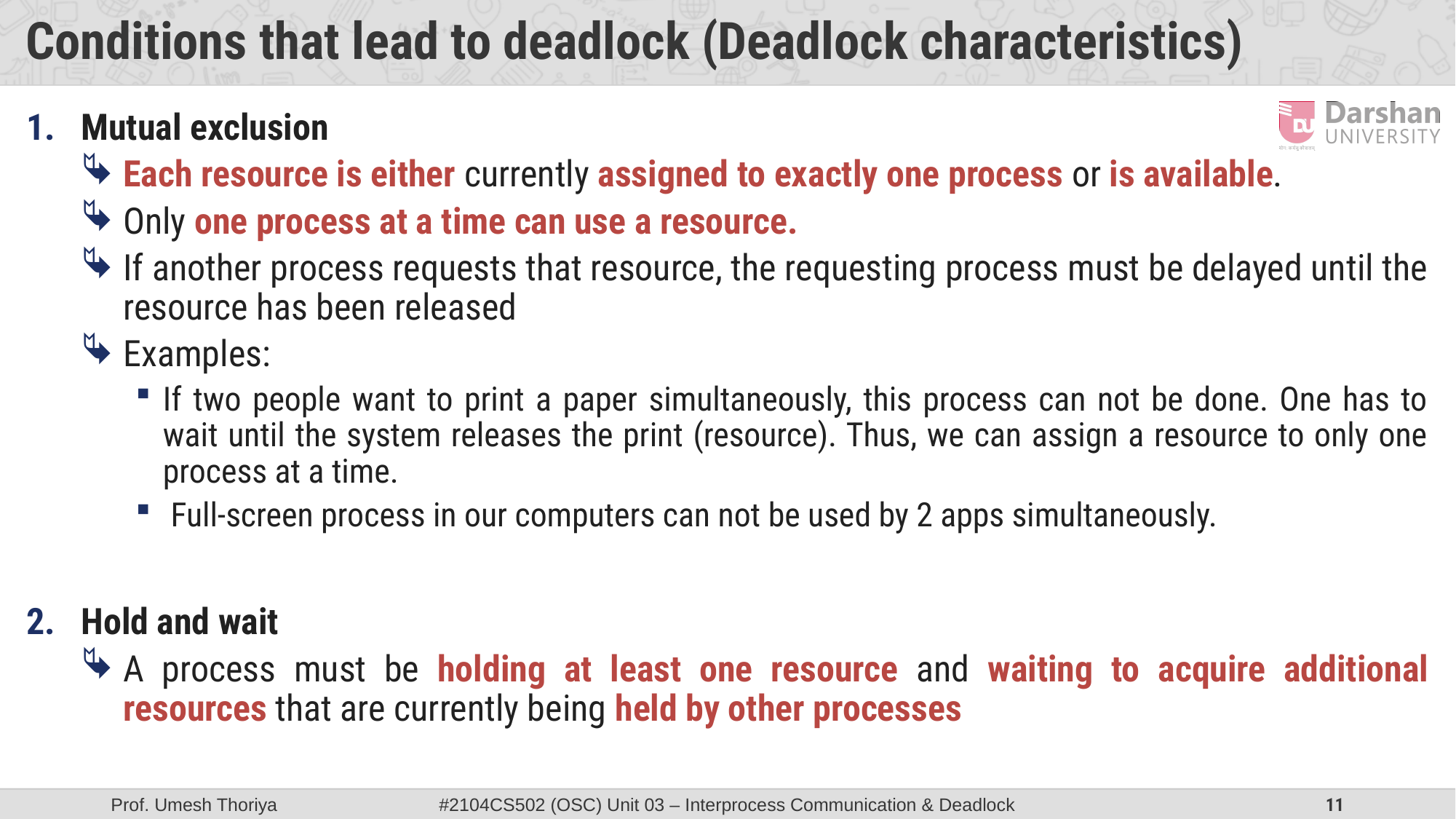

# Conditions that lead to deadlock (Deadlock characteristics)
Mutual exclusion
Each resource is either currently assigned to exactly one process or is available.
Only one process at a time can use a resource.
If another process requests that resource, the requesting process must be delayed until the resource has been released
Examples:
If two people want to print a paper simultaneously, this process can not be done. One has to wait until the system releases the print (resource). Thus, we can assign a resource to only one process at a time.
 Full-screen process in our computers can not be used by 2 apps simultaneously.

Hold and wait
A process must be holding at least one resource and waiting to acquire additional resources that are currently being held by other processes